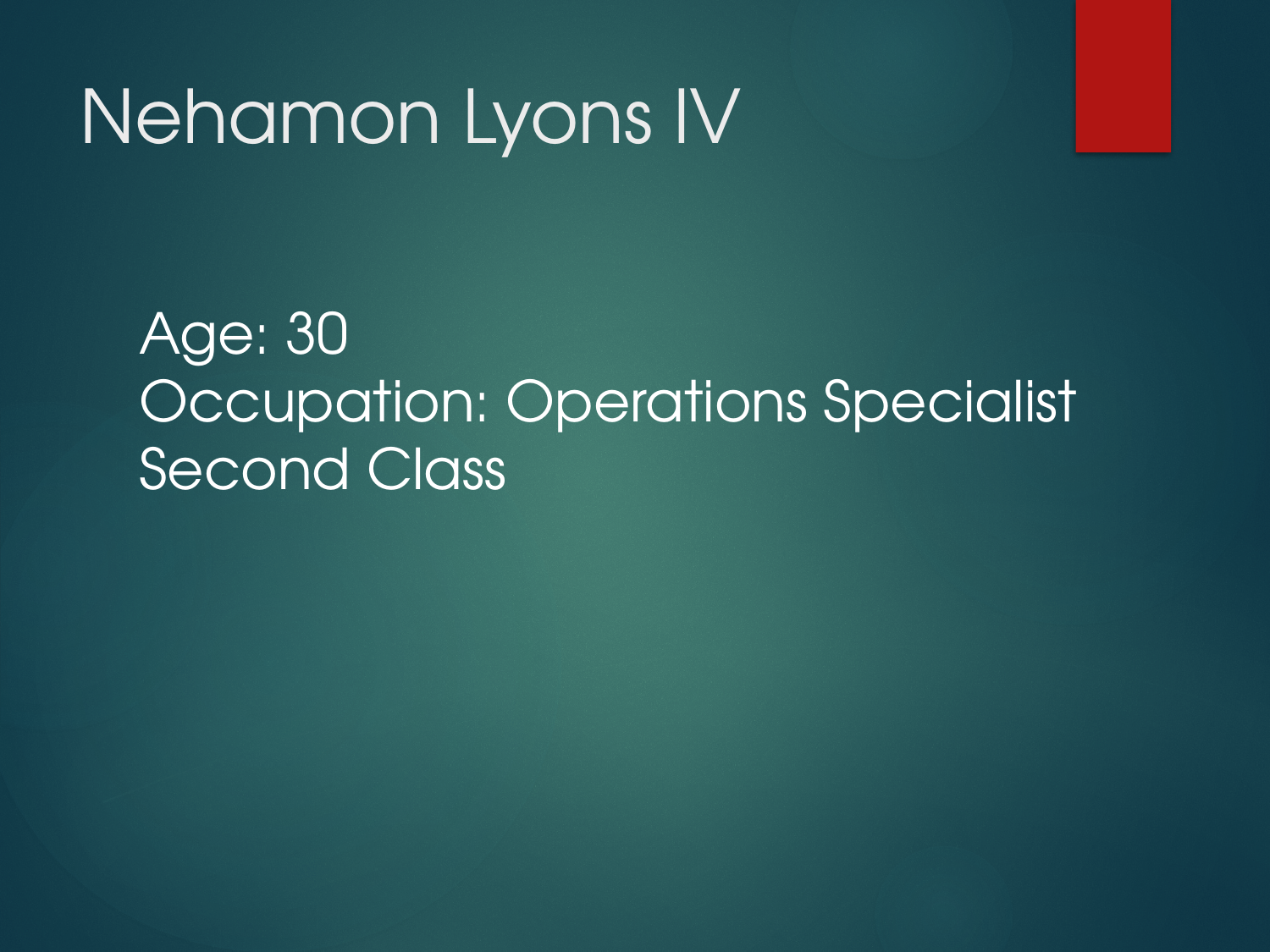

# Nehamon Lyons IV

Age: 30
Occupation: Operations Specialist Second Class